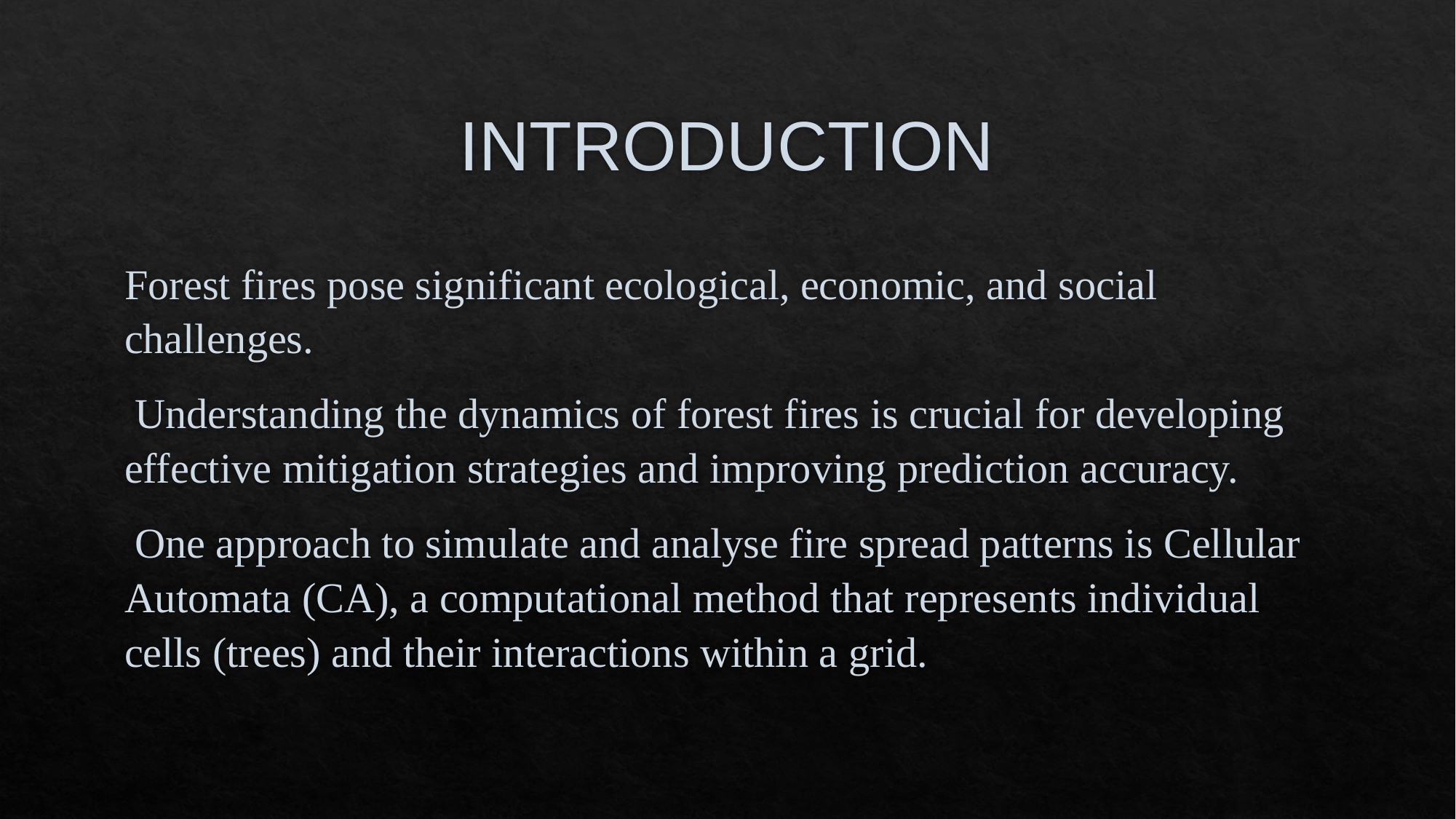

# INTRODUCTION
Forest fires pose significant ecological, economic, and social challenges.
 Understanding the dynamics of forest fires is crucial for developing effective mitigation strategies and improving prediction accuracy.
 One approach to simulate and analyse fire spread patterns is Cellular Automata (CA), a computational method that represents individual cells (trees) and their interactions within a grid.